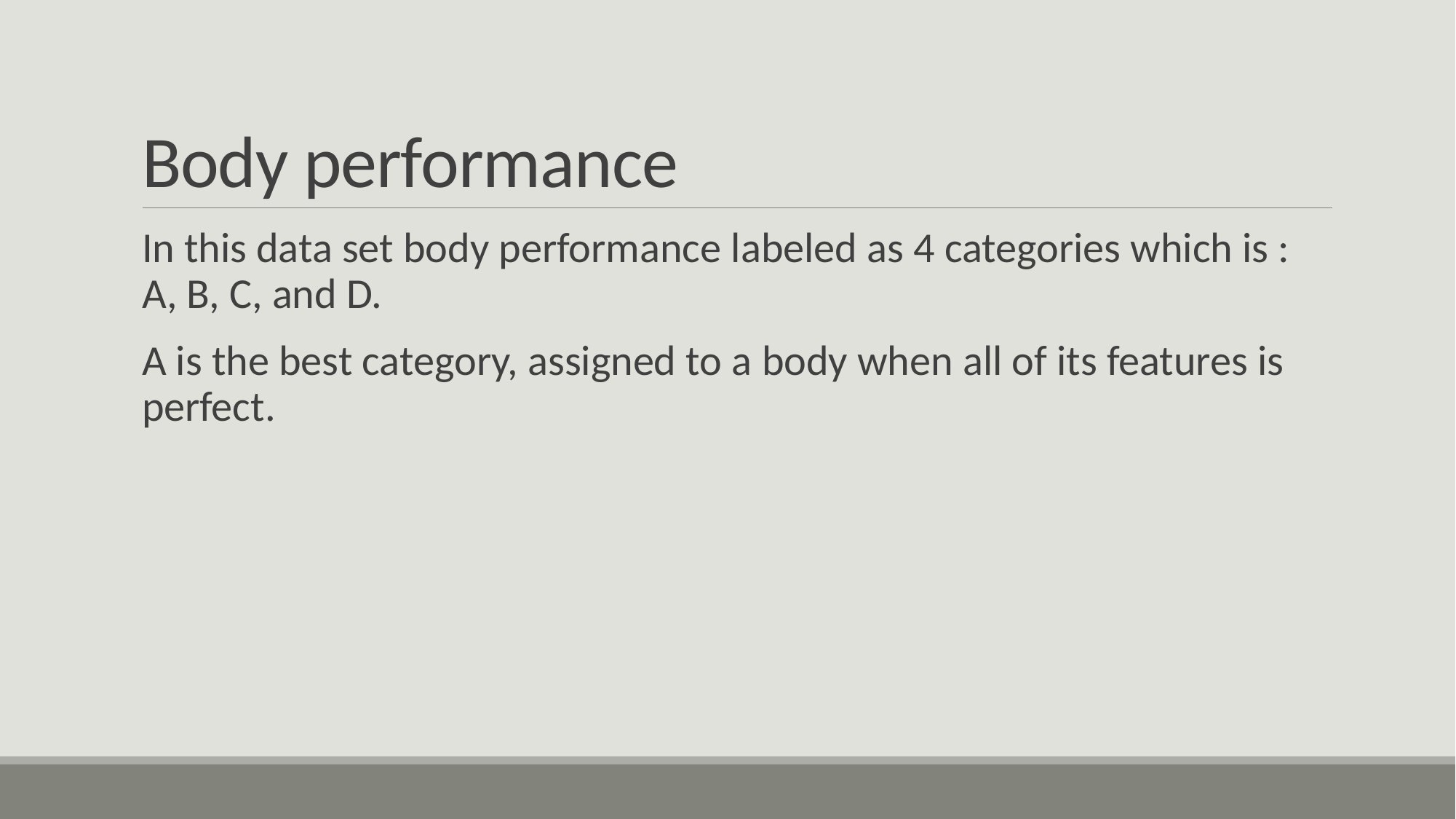

# Body performance
In this data set body performance labeled as 4 categories which is : A, B, C, and D.
A is the best category, assigned to a body when all of its features is perfect.